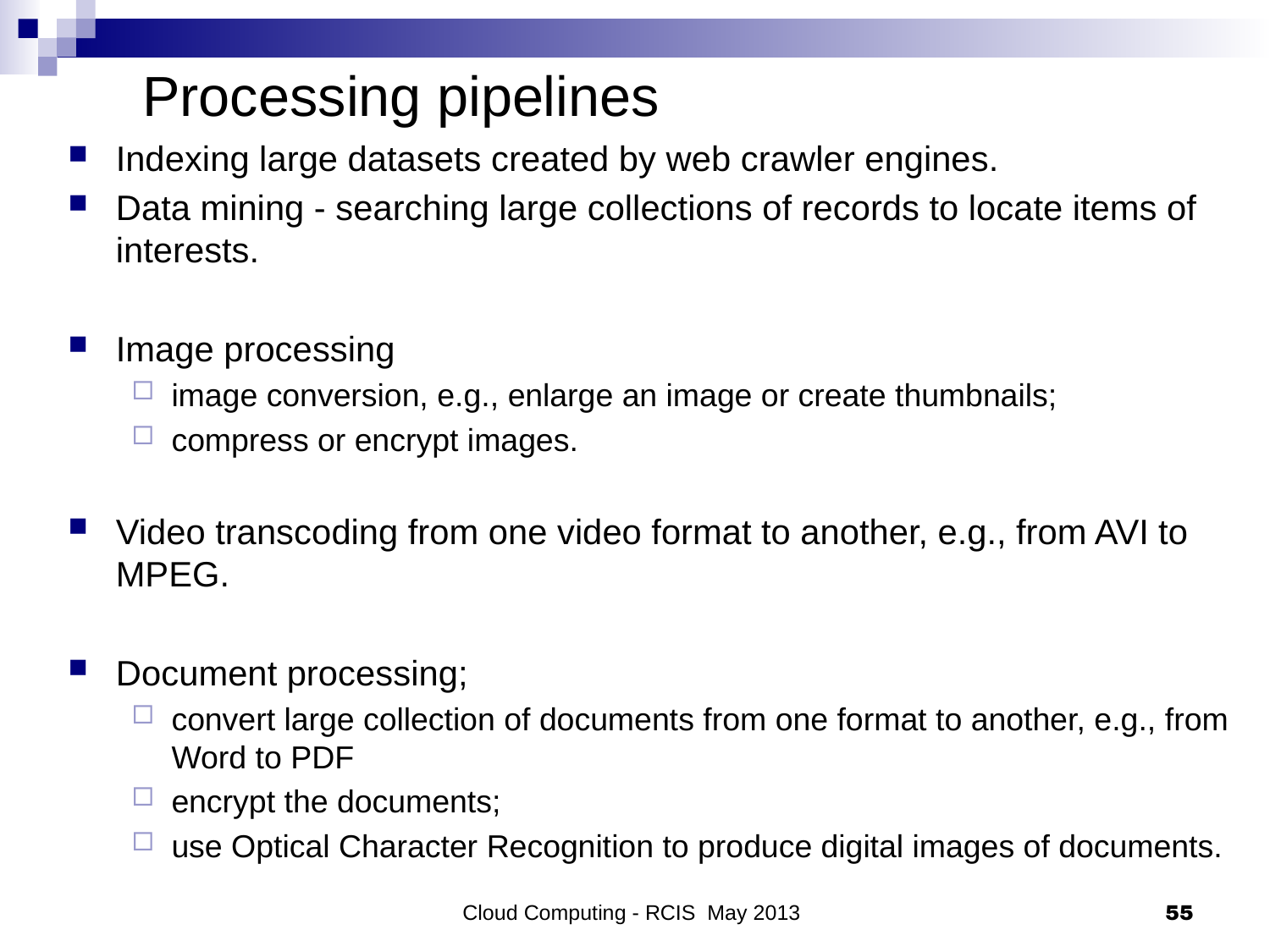

# Processing pipelines
Indexing large datasets created by web crawler engines.
Data mining - searching large collections of records to locate items of interests.

Image processing
image conversion, e.g., enlarge an image or create thumbnails;
compress or encrypt images.

Video transcoding from one video format to another, e.g., from AVI to MPEG.

Document processing;
convert large collection of documents from one format to another, e.g., from Word to PDF
encrypt the documents;
use Optical Character Recognition to produce digital images of documents.
Cloud Computing - RCIS  May 2013
55